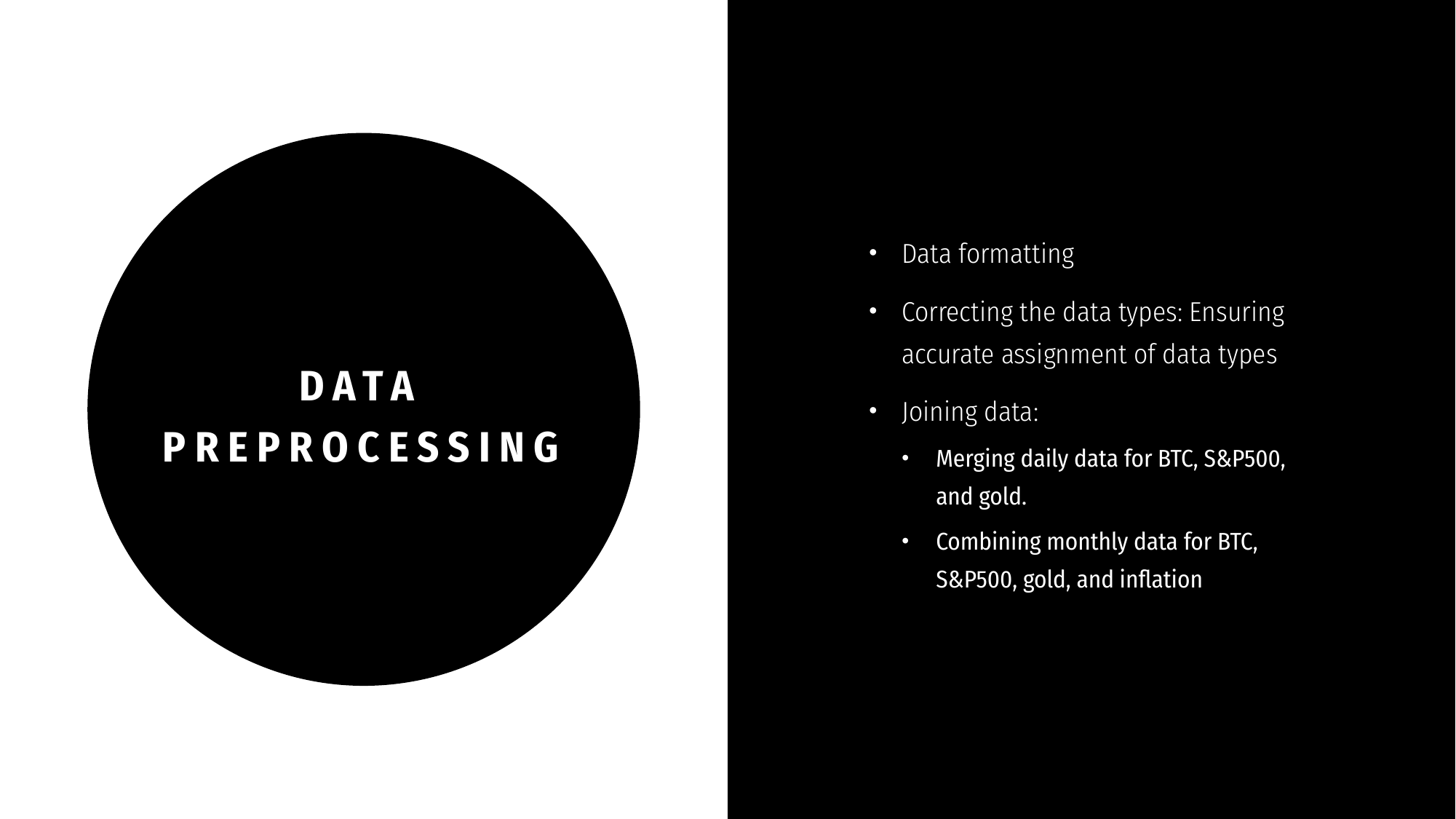

Data formatting
Correcting the data types: Ensuring accurate assignment of data types
Joining data:
Merging daily data for BTC, S&P500, and gold.
Combining monthly data for BTC, S&P500, gold, and inflation

# Data Preprocessing